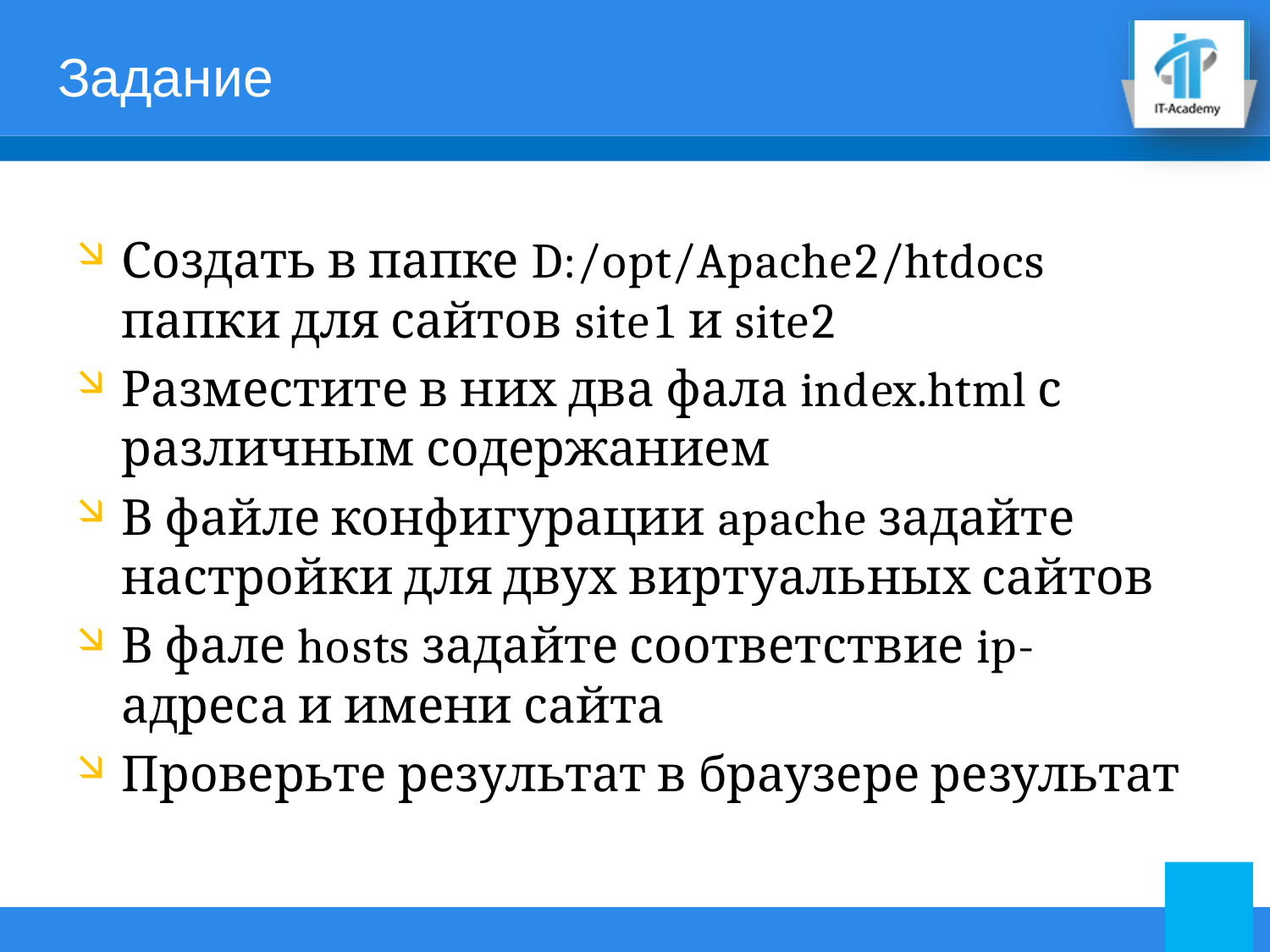

# Задание
Создать в папке D:/opt/Apache2/htdocs папки для сайтов site1 и site2
Разместите в них два фала index.html с различным содержанием
В файле конфигурации apache задайте настройки для двух виртуальных сайтов
В фале hosts задайте соответствие ip-адреса и имени сайта
Проверьте результат в браузере результат